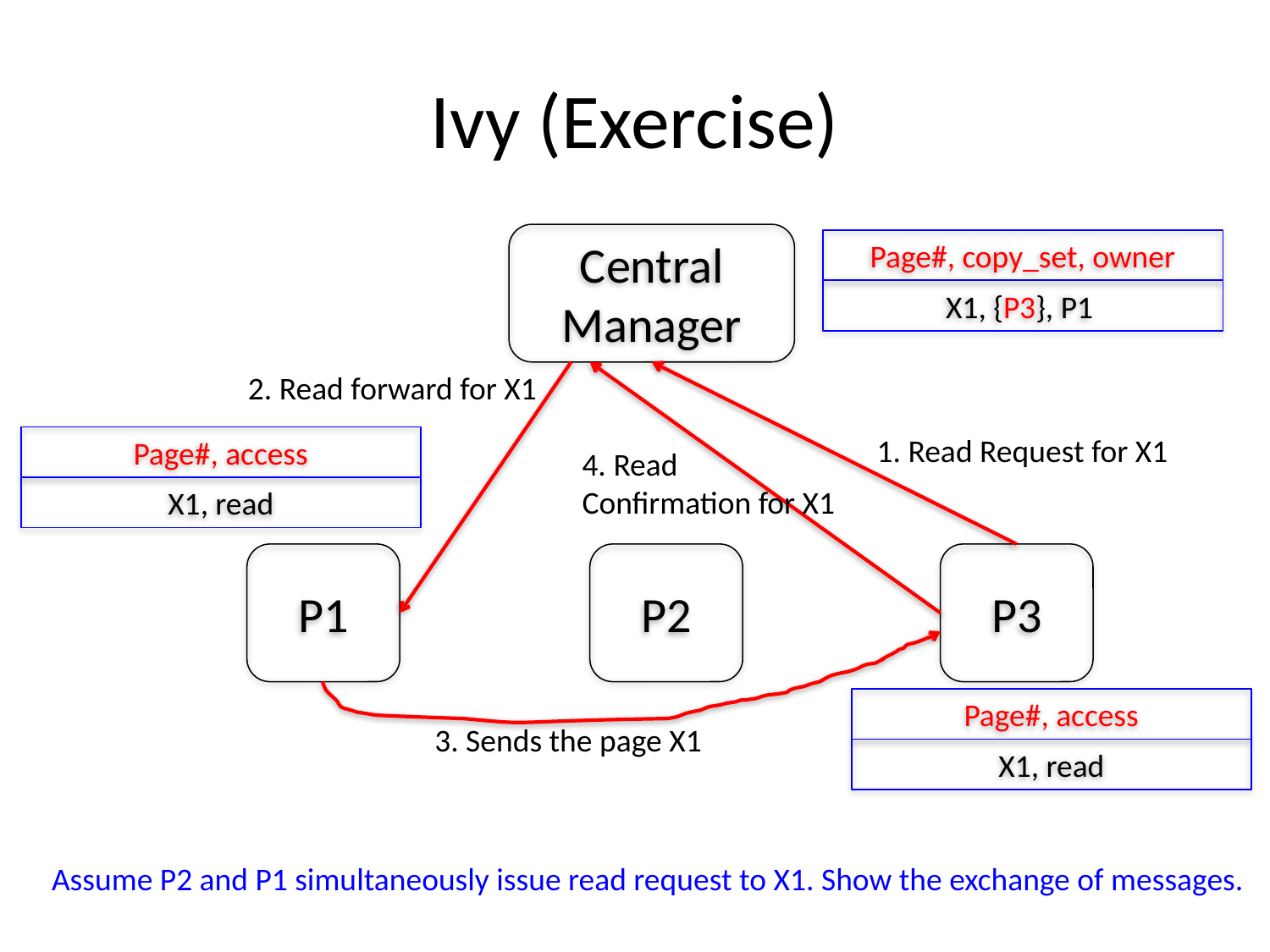

# Ivy (Exercise)
Central Manager
Page#, copy_set, owner
X1, {P3}, P1
2. Read forward for X1
1. Read Request for X1
Page#, access
4. Read
Confirmation for X1
X1, read
P1
P2
P3

Page#, access
3. Sends the page X1
X1, read
Assume P2 and P1 simultaneously issue read request to X1. Show the exchange of messages.